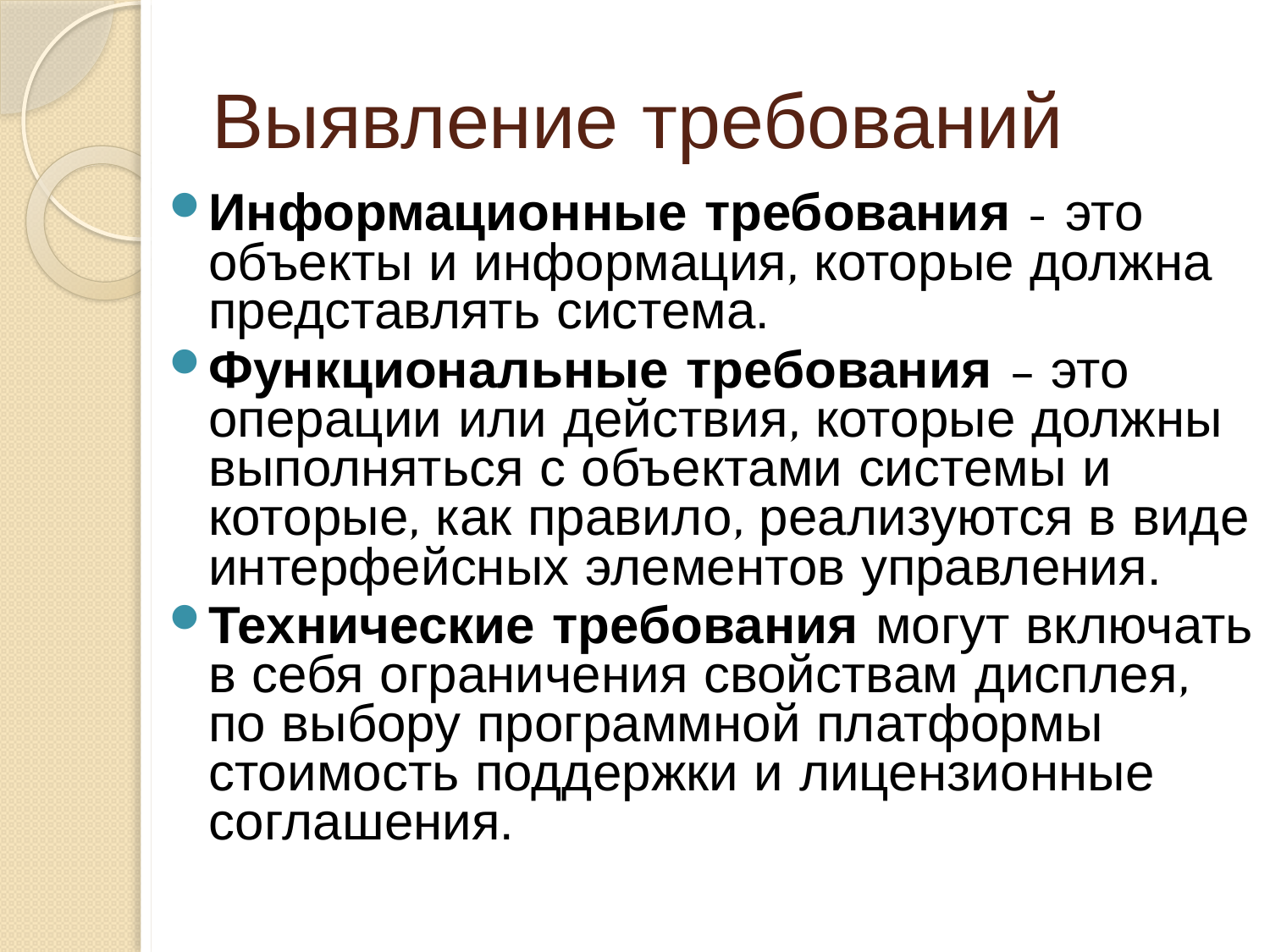

# Выявление требований
Информационные требования - это объекты и информация, которые должна представлять система.
Функциональные требования – это операции или действия, которые должны выполняться с объектами системы и которые, как правило, реализуются в виде интерфейсных элементов управления.
Технические требования могут включать в себя ограничения свойствам дисплея, по выбору программной платформы стоимость поддержки и лицензионные соглашения.